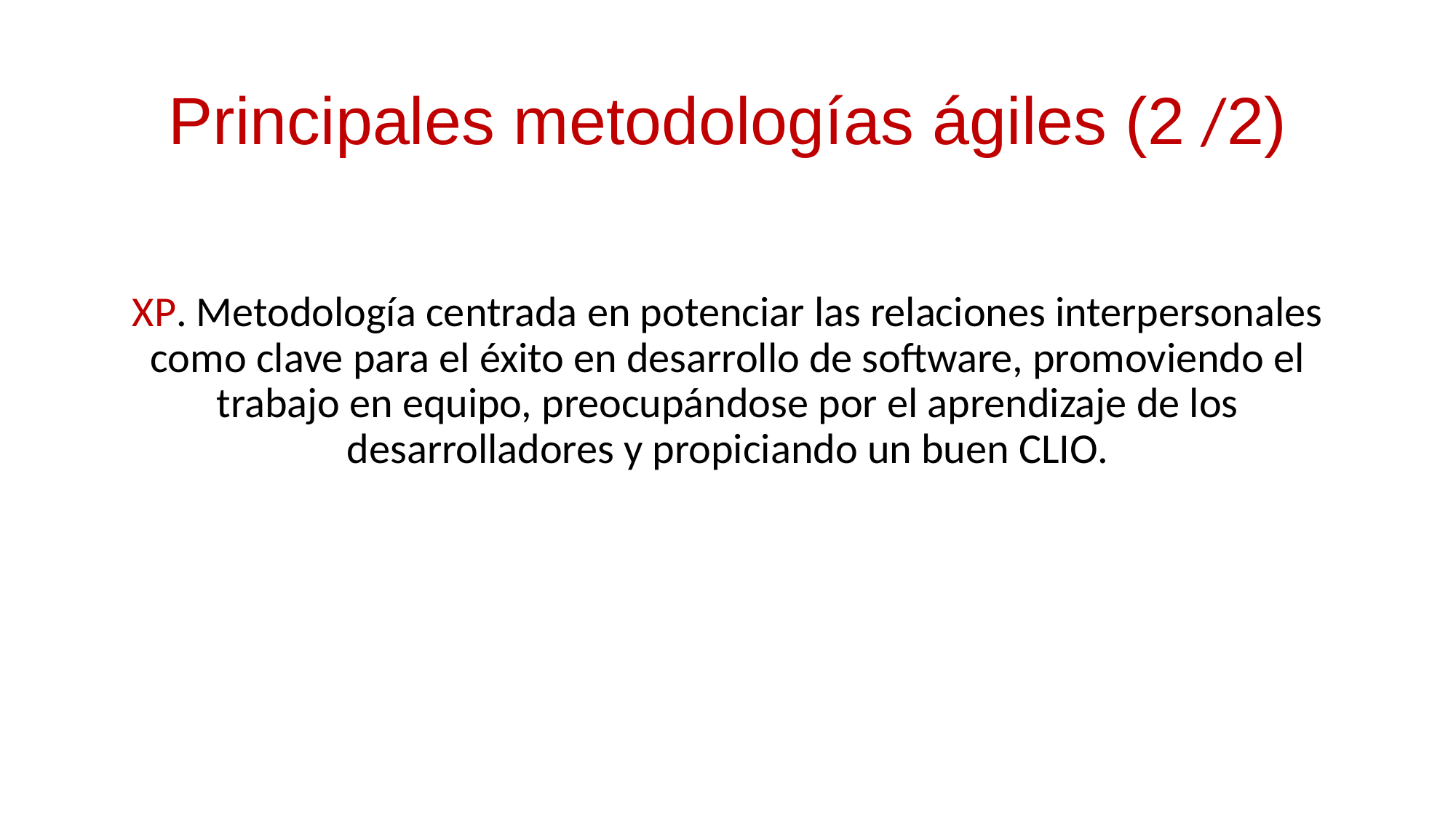

# Principales metodologías ágiles (2 /2)

XP. Metodología centrada en potenciar las relaciones interpersonales como clave para el éxito en desarrollo de software, promoviendo el trabajo en equipo, preocupándose por el aprendizaje de los desarrolladores y propiciando un buen CLIO.